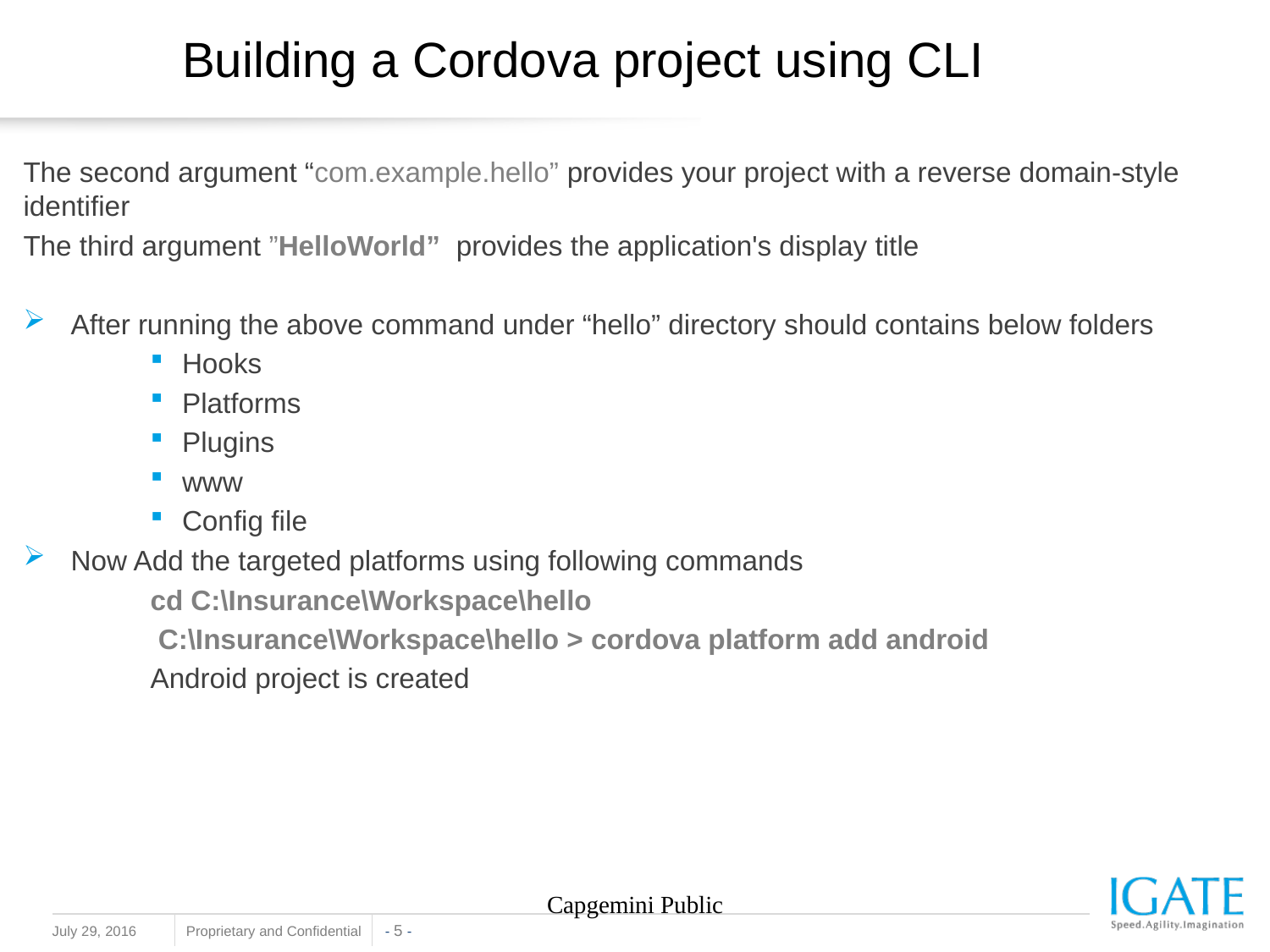

# Building a Cordova project using CLI
The second argument “com.example.hello” provides your project with a reverse domain-style identifier
The third argument ”HelloWorld”  provides the application's display title

After running the above command under “hello” directory should contains below folders
Hooks
Platforms
Plugins
www
Config file
Now Add the targeted platforms using following commands
	cd C:\Insurance\Workspace\hello
	 C:\Insurance\Workspace\hello > cordova platform add android
	Android project is created

Capgemini Public